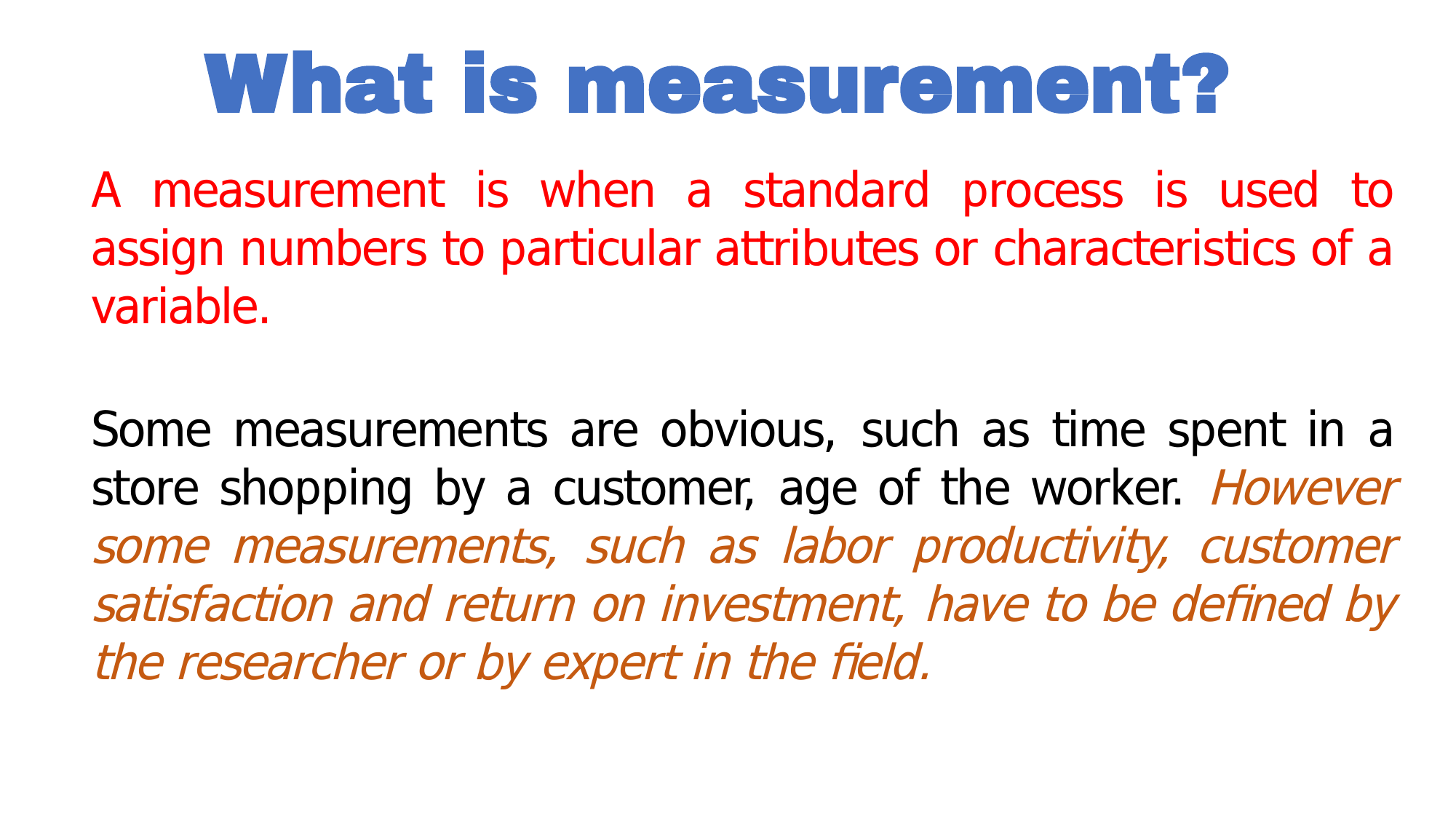

What is measurement?
A measurement is when a standard process is used to assign numbers to particular attributes or characteristics of a variable.

Some measurements are obvious, such as time spent in a store shopping by a customer, age of the worker. However some measurements, such as labor productivity, customer satisfaction and return on investment, have to be defined by the researcher or by expert in the field.